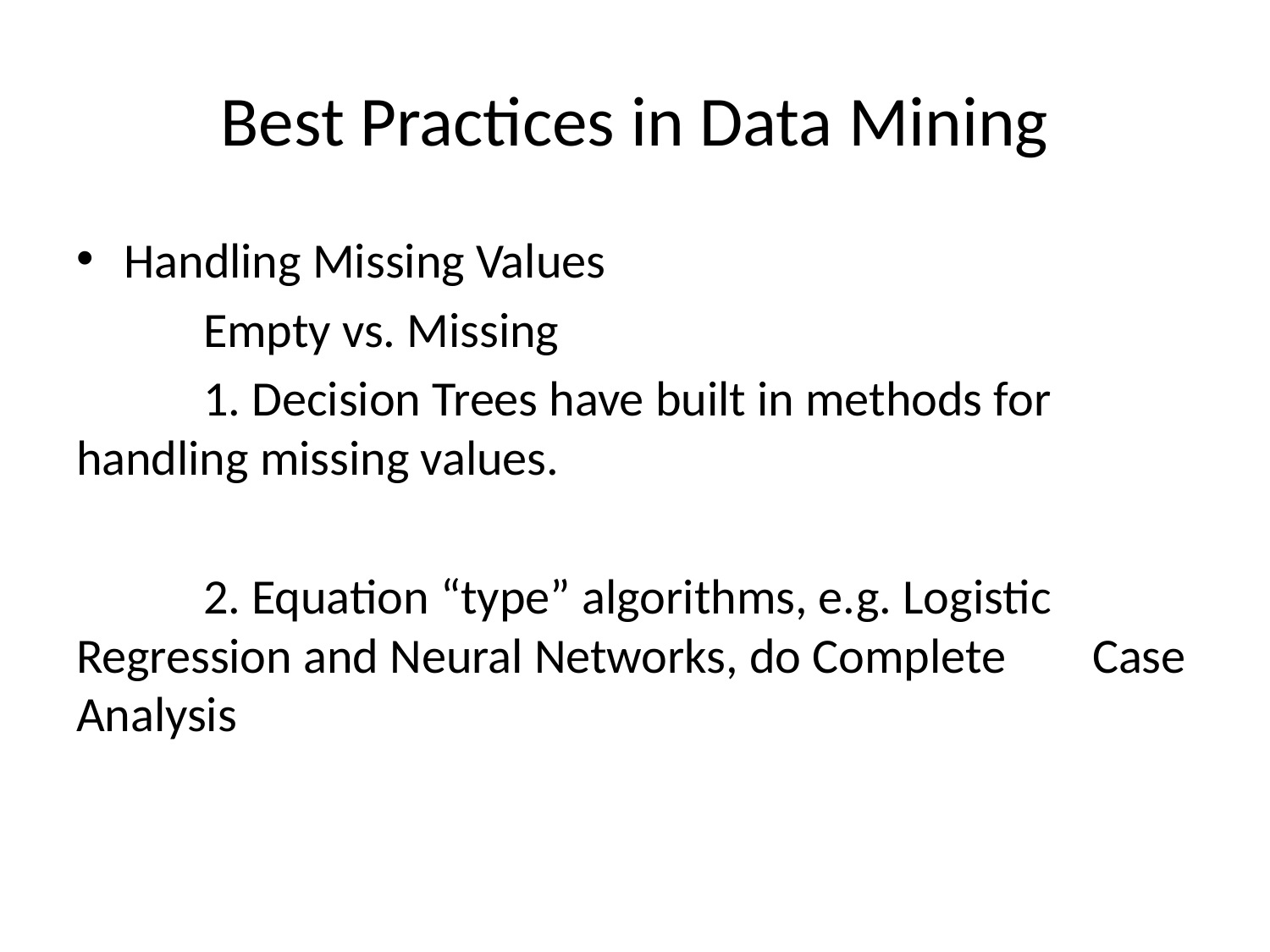

# Best Practices in Data Mining
Handling Missing Values
	Empty vs. Missing
	1. Decision Trees have built in methods for 	handling missing values.

	2. Equation “type” algorithms, e.g. Logistic 	Regression and Neural Networks, do Complete 	Case Analysis